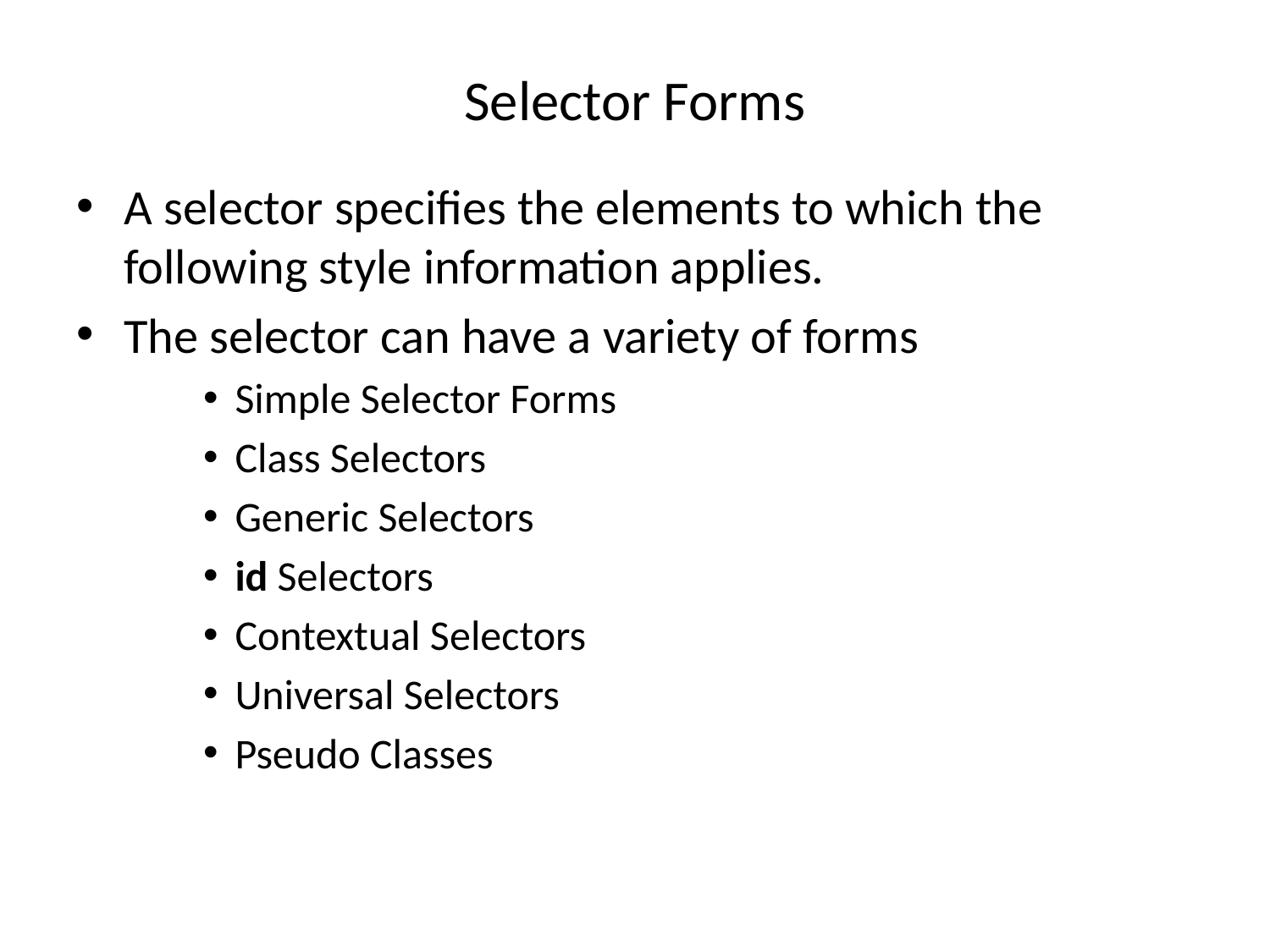

# Selector Forms
A selector specifies the elements to which the following style information applies.
The selector can have a variety of forms
Simple Selector Forms
Class Selectors
Generic Selectors
id Selectors
Contextual Selectors
Universal Selectors
Pseudo Classes